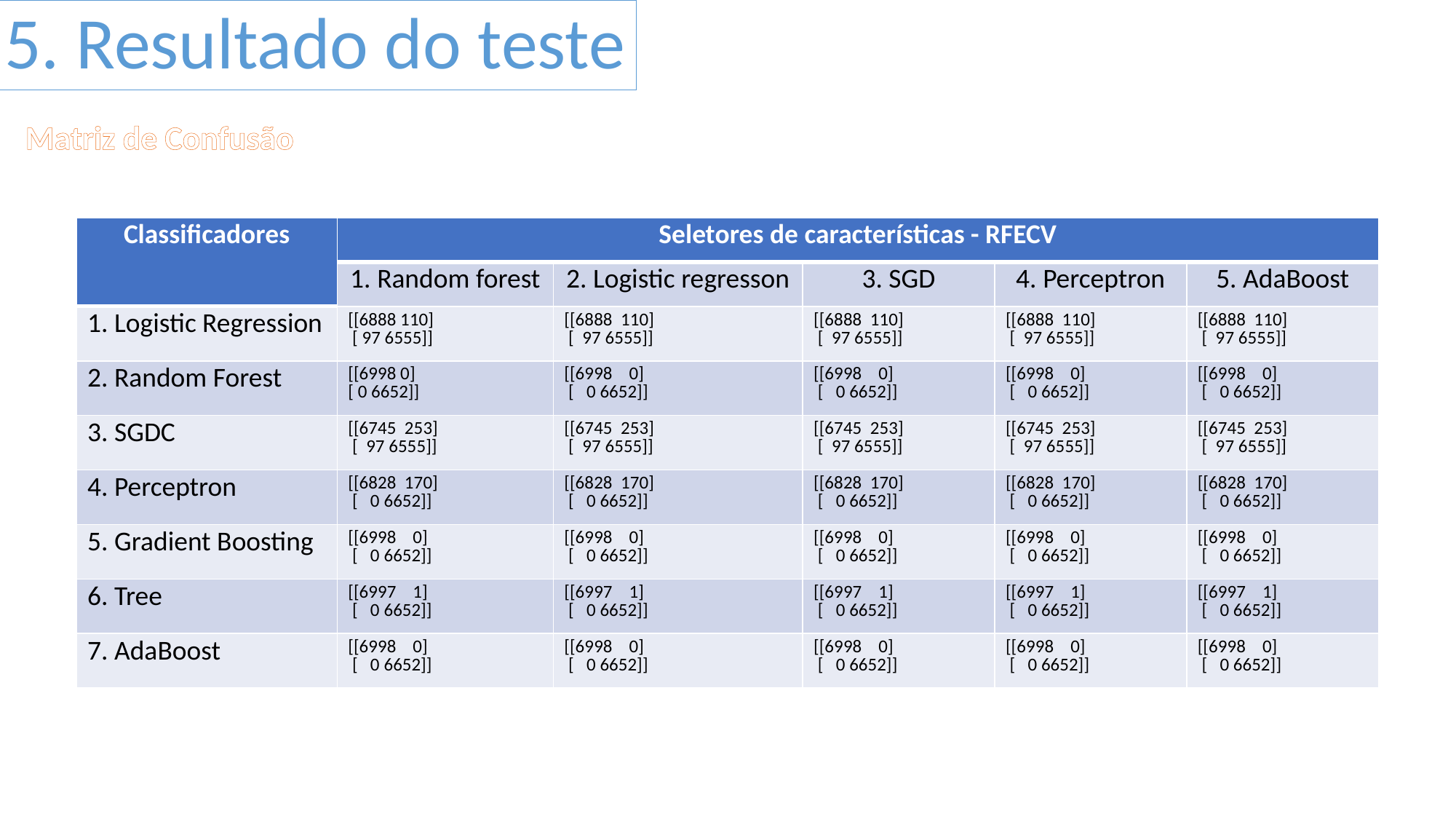

5. Resultado do teste
Matriz de Confusão
| Classificadores | Seletores de características - RFECV |  |  |  |  |
| --- | --- | --- | --- | --- | --- |
|  | 1. Random forest | 2. Logistic regresson | 3. SGD | 4. Perceptron | 5. AdaBoost |
| 1. Logistic Regression | [[6888 110] [ 97 6555]] | [[6888 110] [ 97 6555]] | [[6888 110] [ 97 6555]] | [[6888 110] [ 97 6555]] | [[6888 110] [ 97 6555]] |
| 2. Random Forest | [[6998 0] [ 0 6652]] | [[6998 0] [ 0 6652]] | [[6998 0] [ 0 6652]] | [[6998 0] [ 0 6652]] | [[6998 0] [ 0 6652]] |
| 3. SGDC | [[6745 253] [ 97 6555]] | [[6745 253] [ 97 6555]] | [[6745 253] [ 97 6555]] | [[6745 253] [ 97 6555]] | [[6745 253] [ 97 6555]] |
| 4. Perceptron | [[6828 170] [ 0 6652]] | [[6828 170] [ 0 6652]] | [[6828 170] [ 0 6652]] | [[6828 170] [ 0 6652]] | [[6828 170] [ 0 6652]] |
| 5. Gradient Boosting | [[6998 0] [ 0 6652]] | [[6998 0] [ 0 6652]] | [[6998 0] [ 0 6652]] | [[6998 0] [ 0 6652]] | [[6998 0] [ 0 6652]] |
| 6. Tree | [[6997 1] [ 0 6652]] | [[6997 1] [ 0 6652]] | [[6997 1] [ 0 6652]] | [[6997 1] [ 0 6652]] | [[6997 1] [ 0 6652]] |
| 7. AdaBoost | [[6998 0] [ 0 6652]] | [[6998 0] [ 0 6652]] | [[6998 0] [ 0 6652]] | [[6998 0] [ 0 6652]] | [[6998 0] [ 0 6652]] |